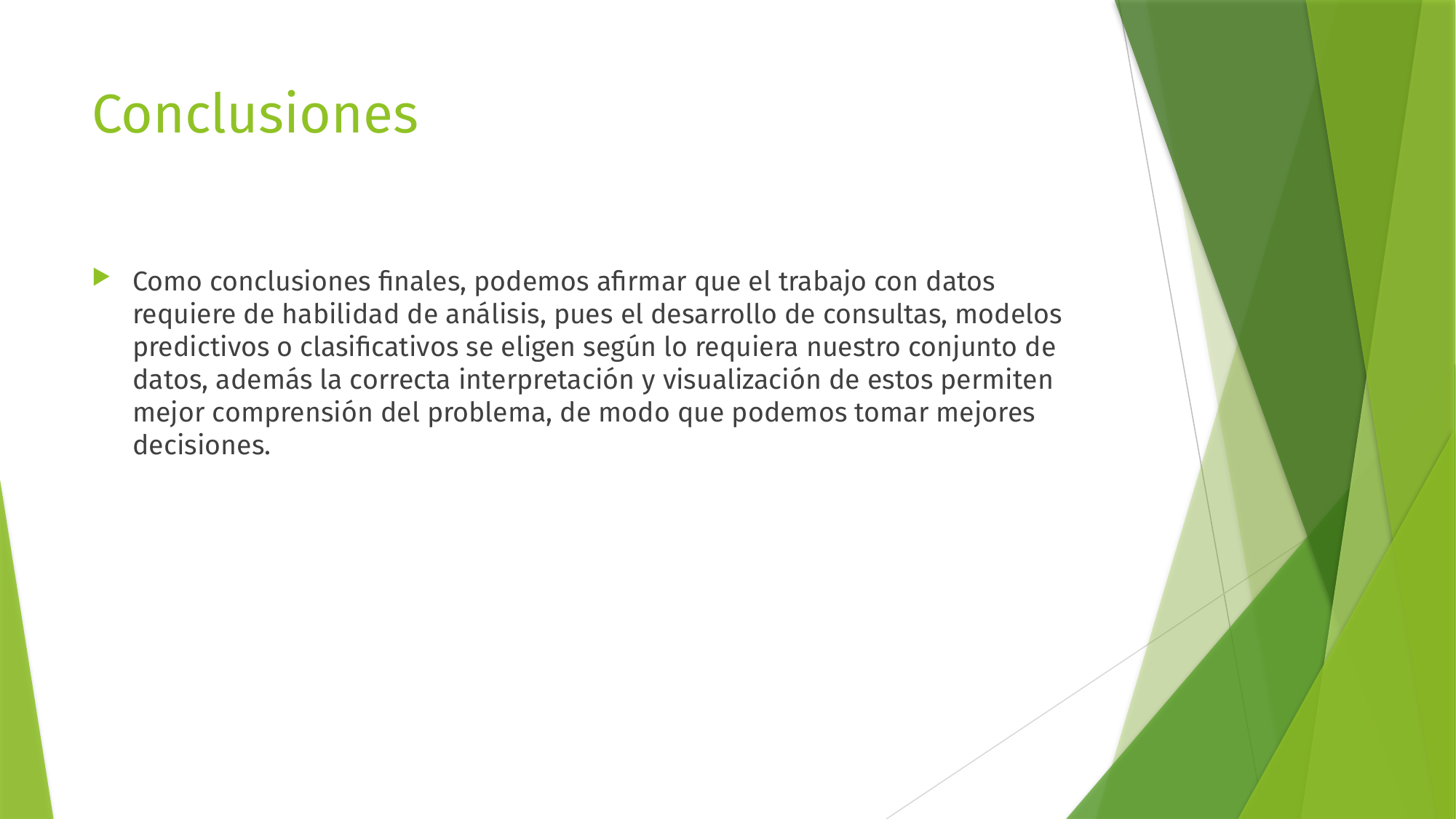

# Conclusiones
Como conclusiones finales, podemos afirmar que el trabajo con datos requiere de habilidad de análisis, pues el desarrollo de consultas, modelos predictivos o clasificativos se eligen según lo requiera nuestro conjunto de datos, además la correcta interpretación y visualización de estos permiten mejor comprensión del problema, de modo que podemos tomar mejores decisiones.